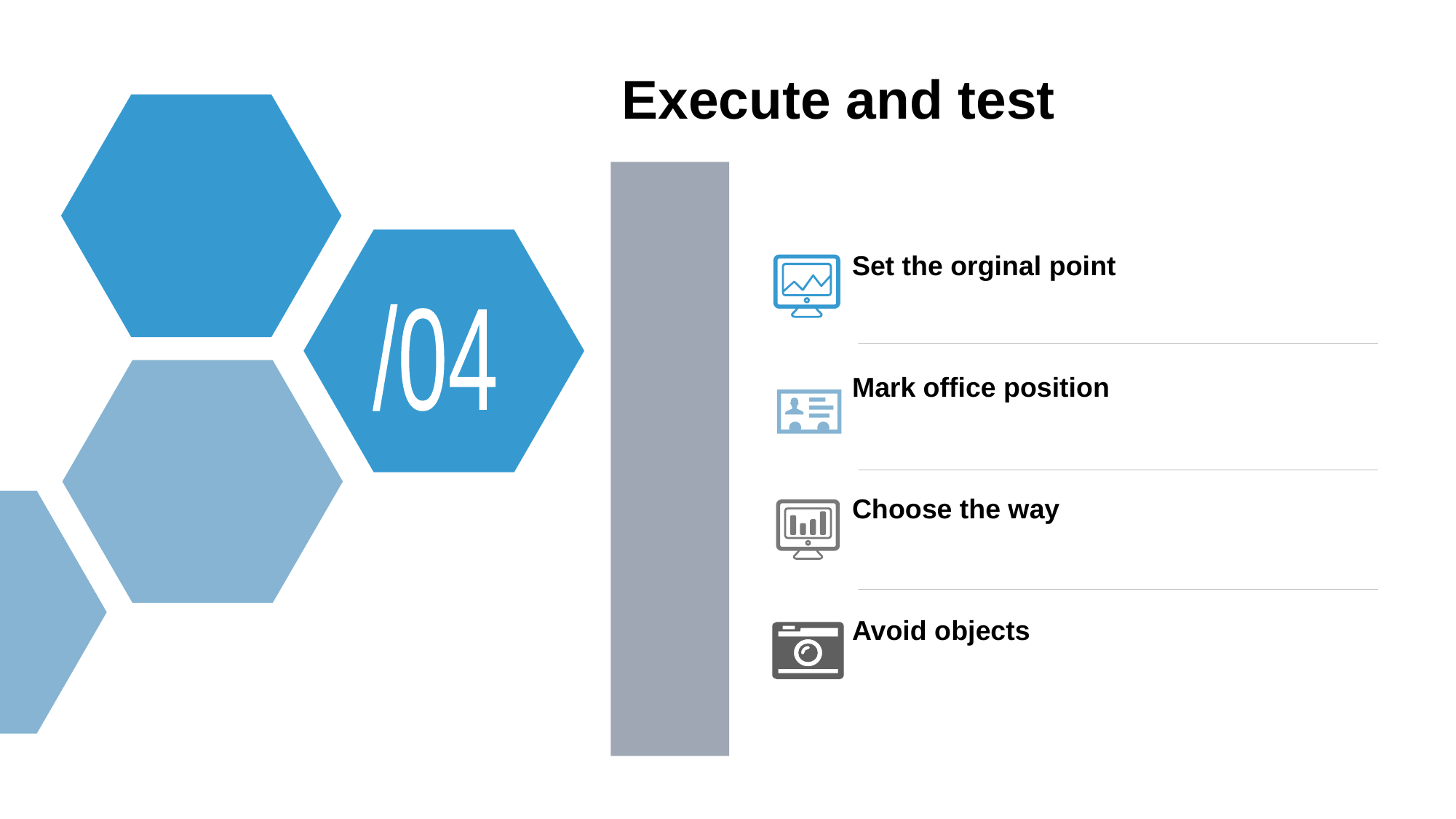

# Execute and test

Set the orginal point

Mark office position

Choose the way

Avoid objects

/04